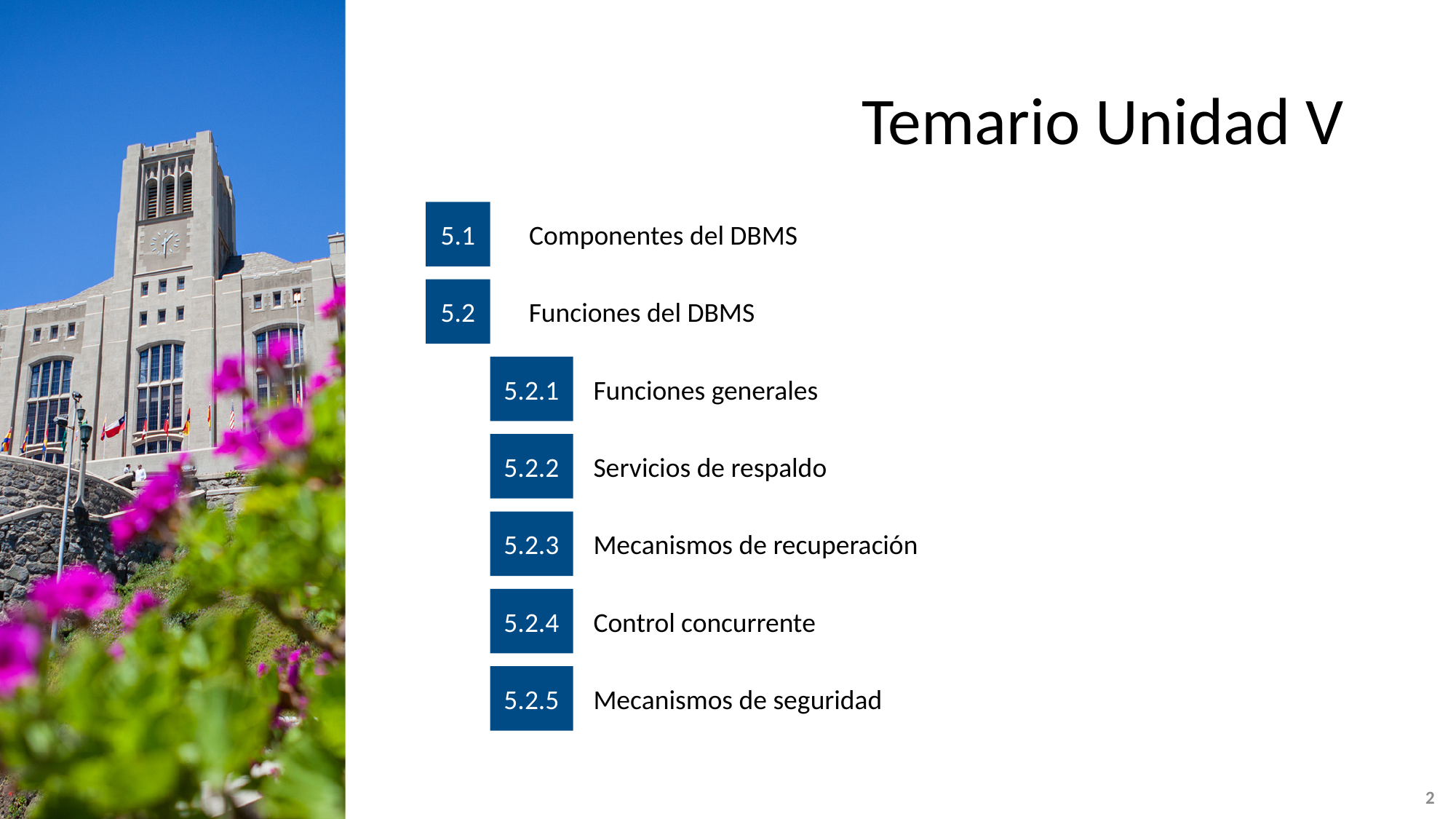

# Temario Unidad V
5.1
Componentes del DBMS
5.2
Funciones del DBMS
5.2.1
Funciones generales
5.2.2
Servicios de respaldo
5.2.3
Mecanismos de recuperación
5.2.4
Control concurrente
5.2.5
Mecanismos de seguridad
2